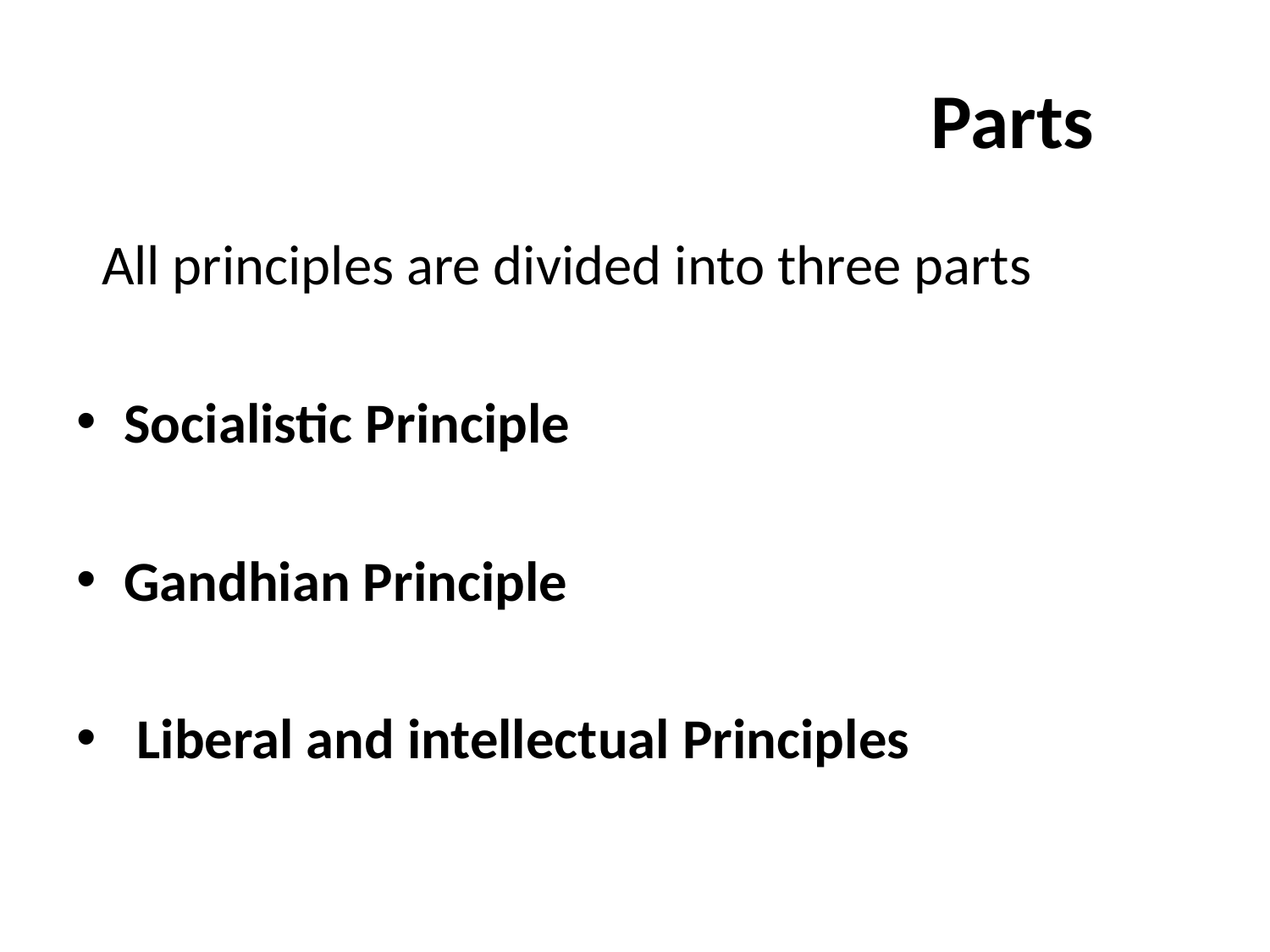

# Parts
  All principles are divided into three parts

Socialistic Principle

Gandhian Principle

 Liberal and intellectual Principles